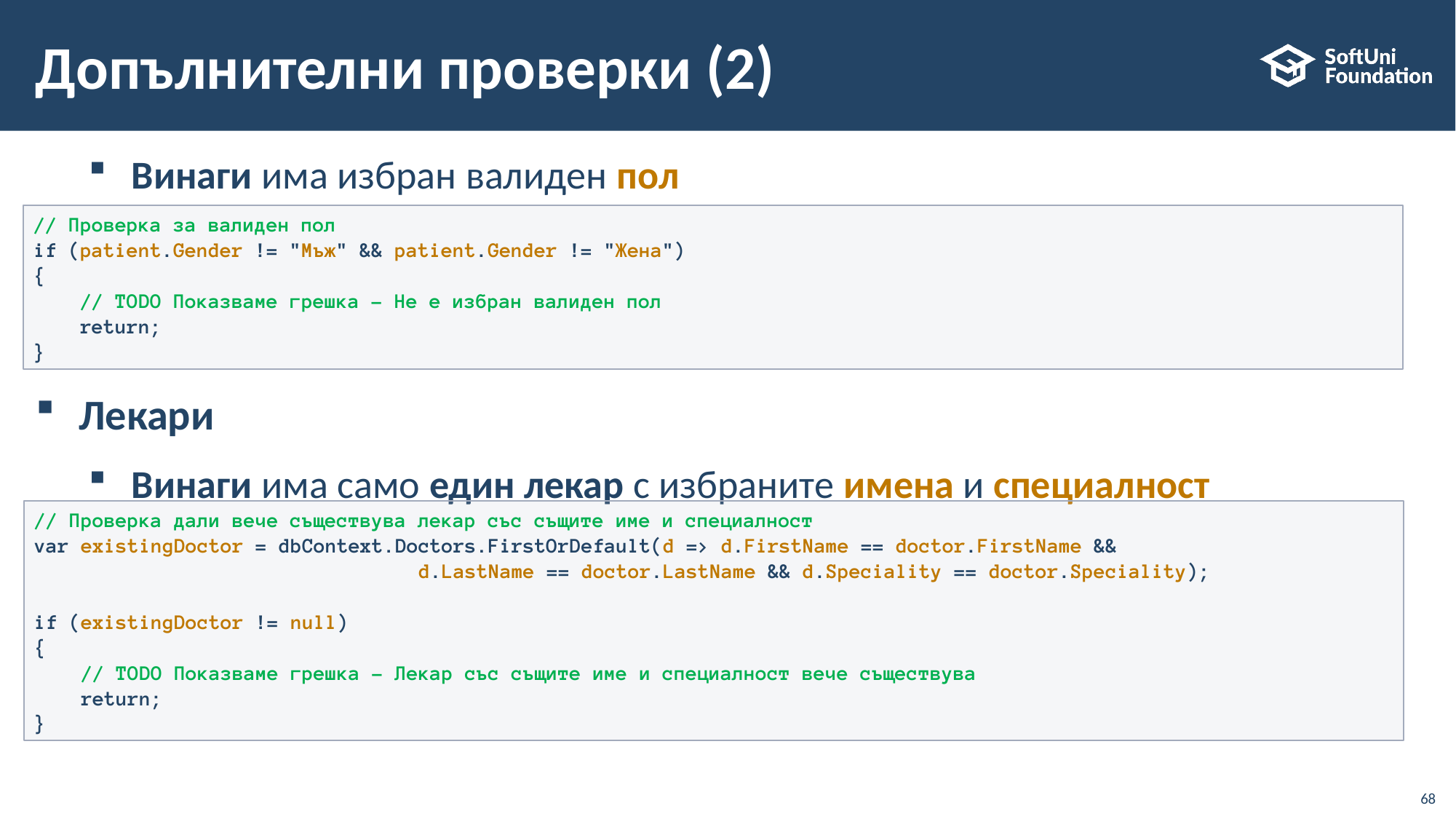

# Допълнителни проверки (2)
Винаги има избран валиден пол

Лекари
Винаги има само един лекар с избраните имена и специалност

// Проверка за валиден пол
if (patient.Gender != "Мъж" && patient.Gender != "Жена")
{
    // TODO Показваме грешка - Не е избран валиден пол
    return;
}
// Проверка дали вече съществува лекар със същите име и специалност
var existingDoctor = dbContext.Doctors.FirstOrDefault(d => d.FirstName == doctor.FirstName &&
                                 d.LastName == doctor.LastName && d.Speciality == doctor.Speciality);
if (existingDoctor != null)
{
    // TODO Показваме грешка - Лекар със същите име и специалност вече съществува
    return;
}
68